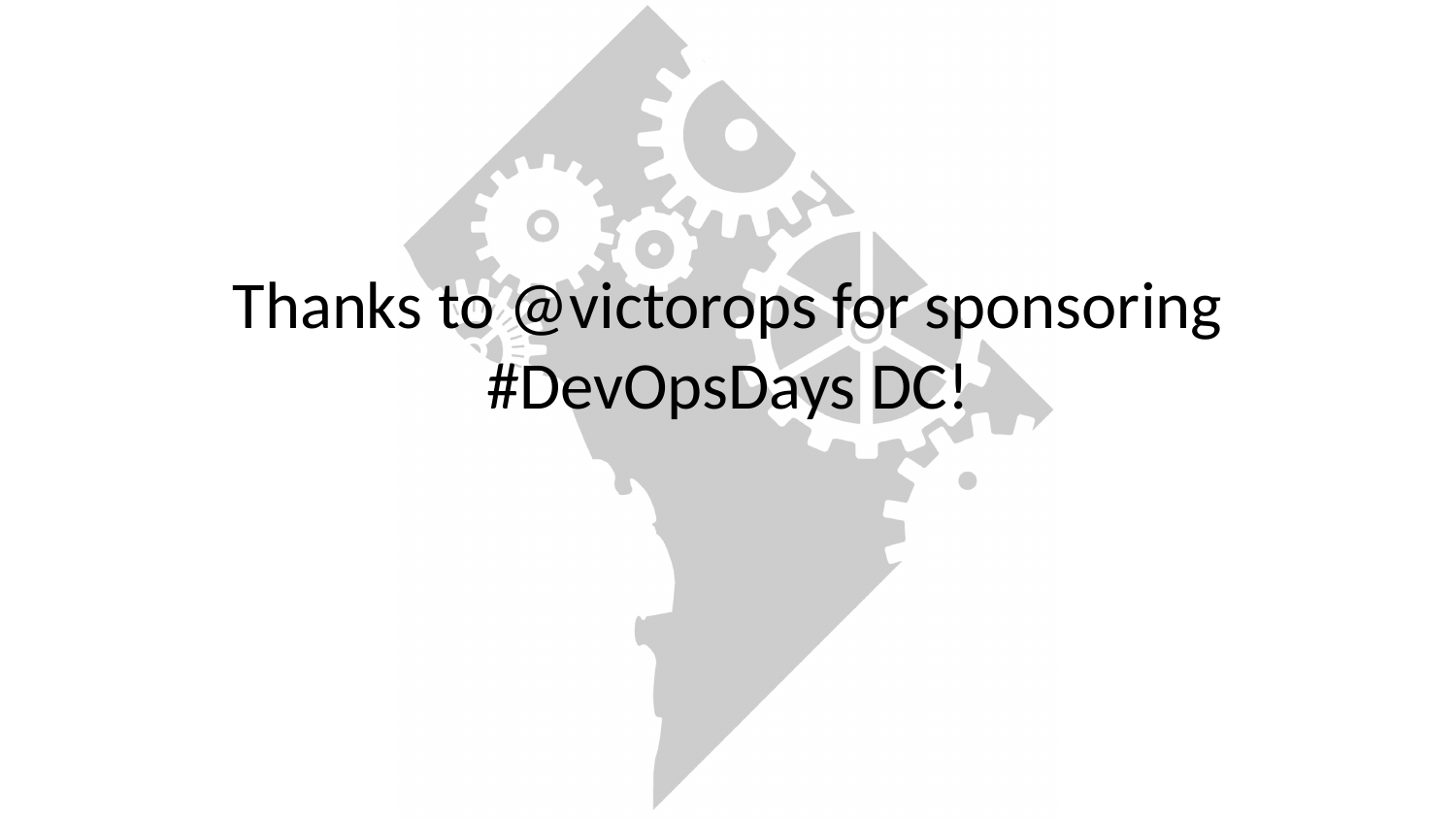

# Thanks to @victorops for sponsoring #DevOpsDays DC!